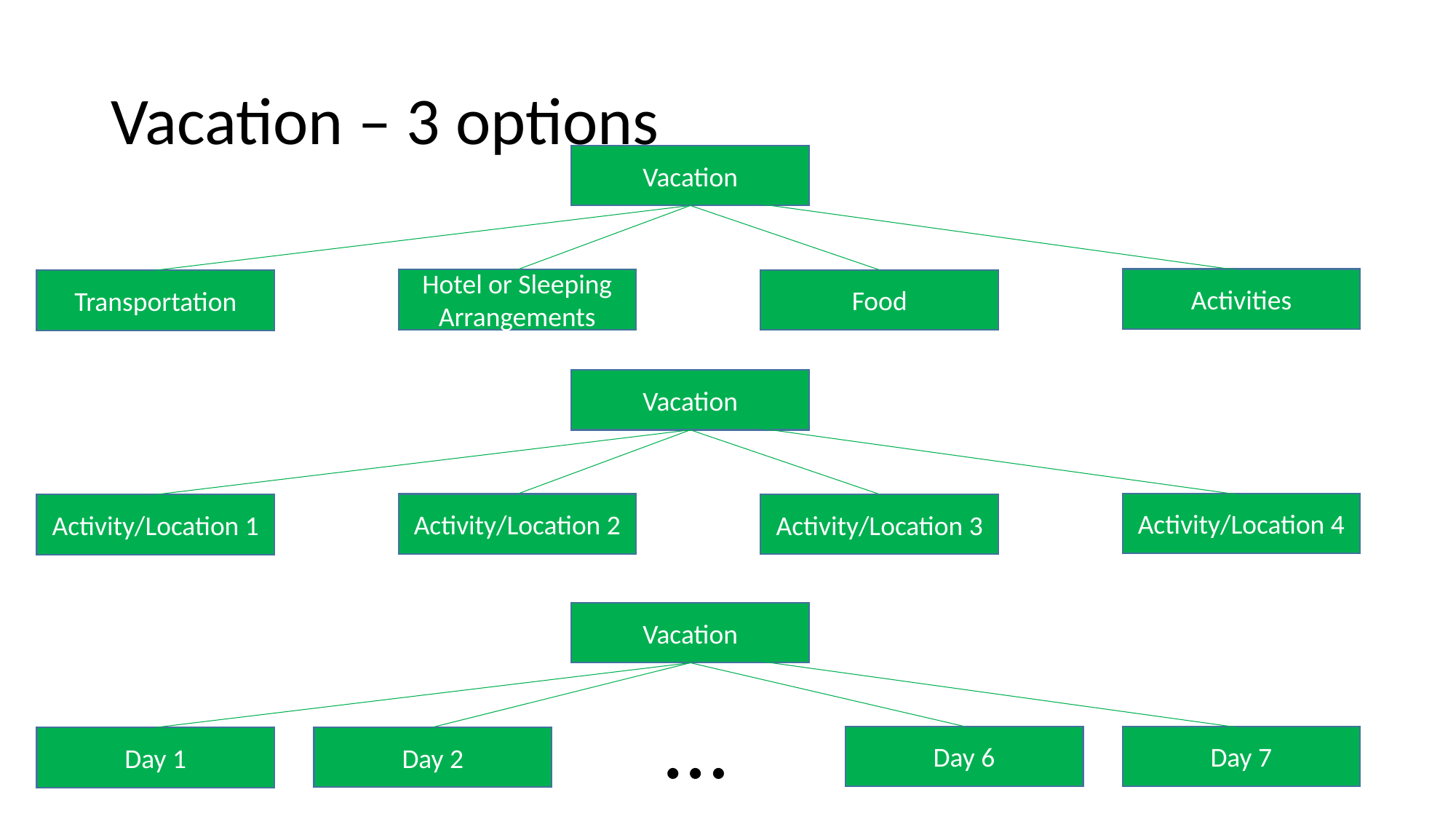

# Vacation – 3 options
Vacation
Activities
Hotel or Sleeping Arrangements
Food
Transportation
Vacation
Activity/Location 4
Activity/Location 2
Activity/Location 3
Activity/Location 1
Vacation
…
Day 7
Day 6
Day 2
Day 1